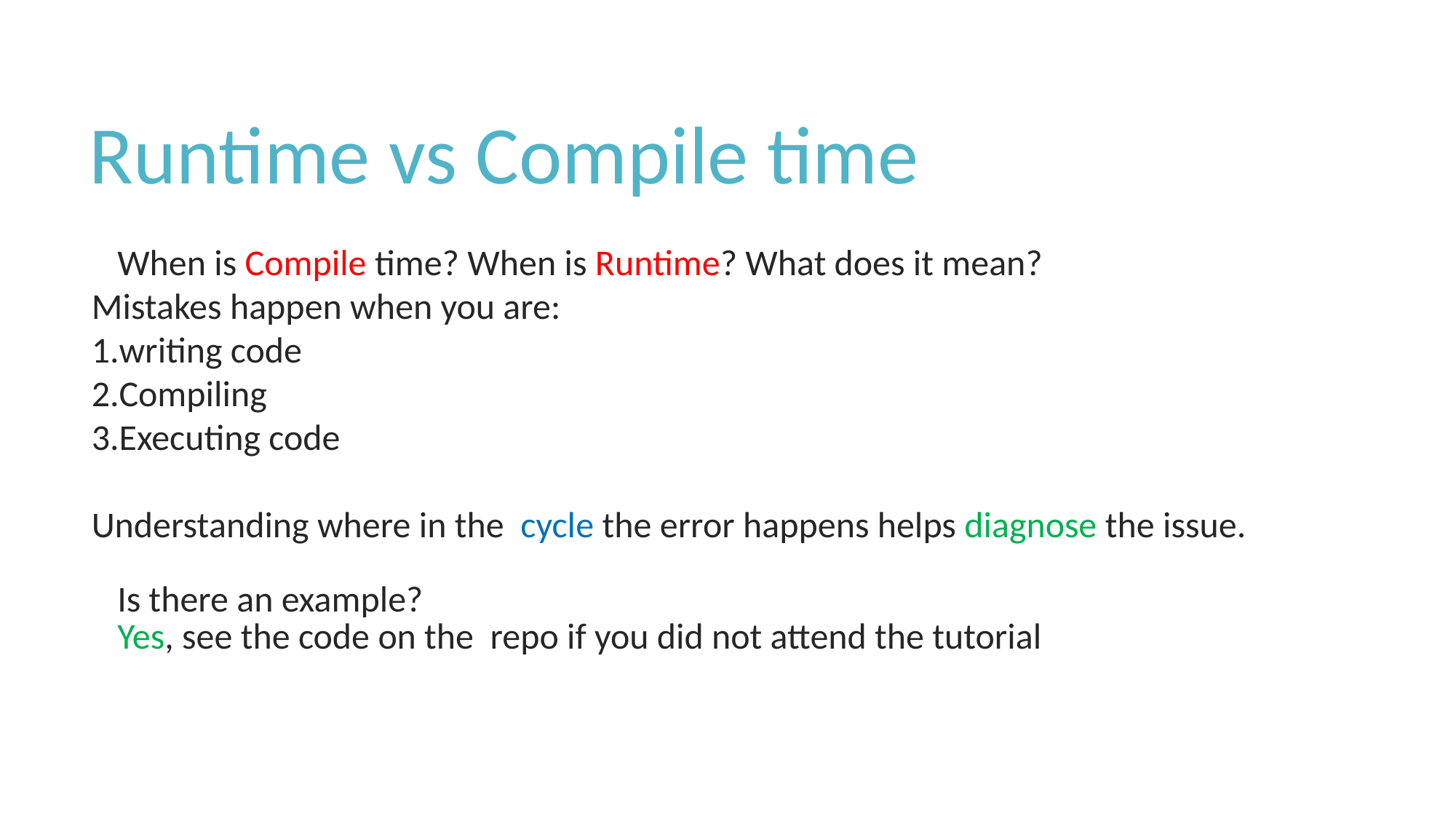

Runtime vs Compile time
When is Compile time? When is Runtime? What does it mean?
Mistakes happen when you are:
writing code
Compiling
Executing code

Understanding where in the  cycle the error happens helps diagnose the issue.

Is there an example?
Yes, see the code on the  repo if you did not attend the tutorial